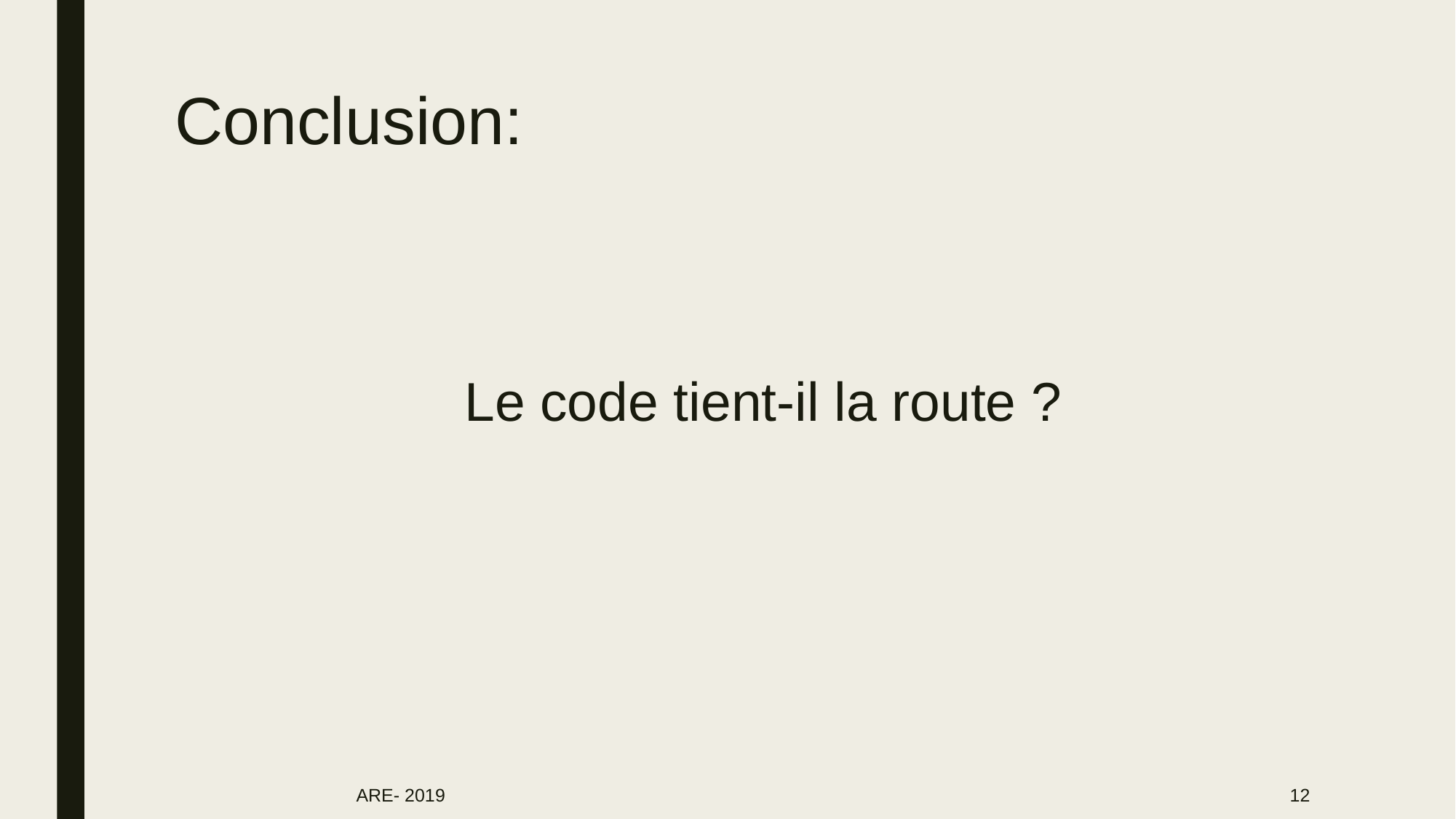

# Conclusion:
Le code tient-il la route ?
ARE- 2019
12